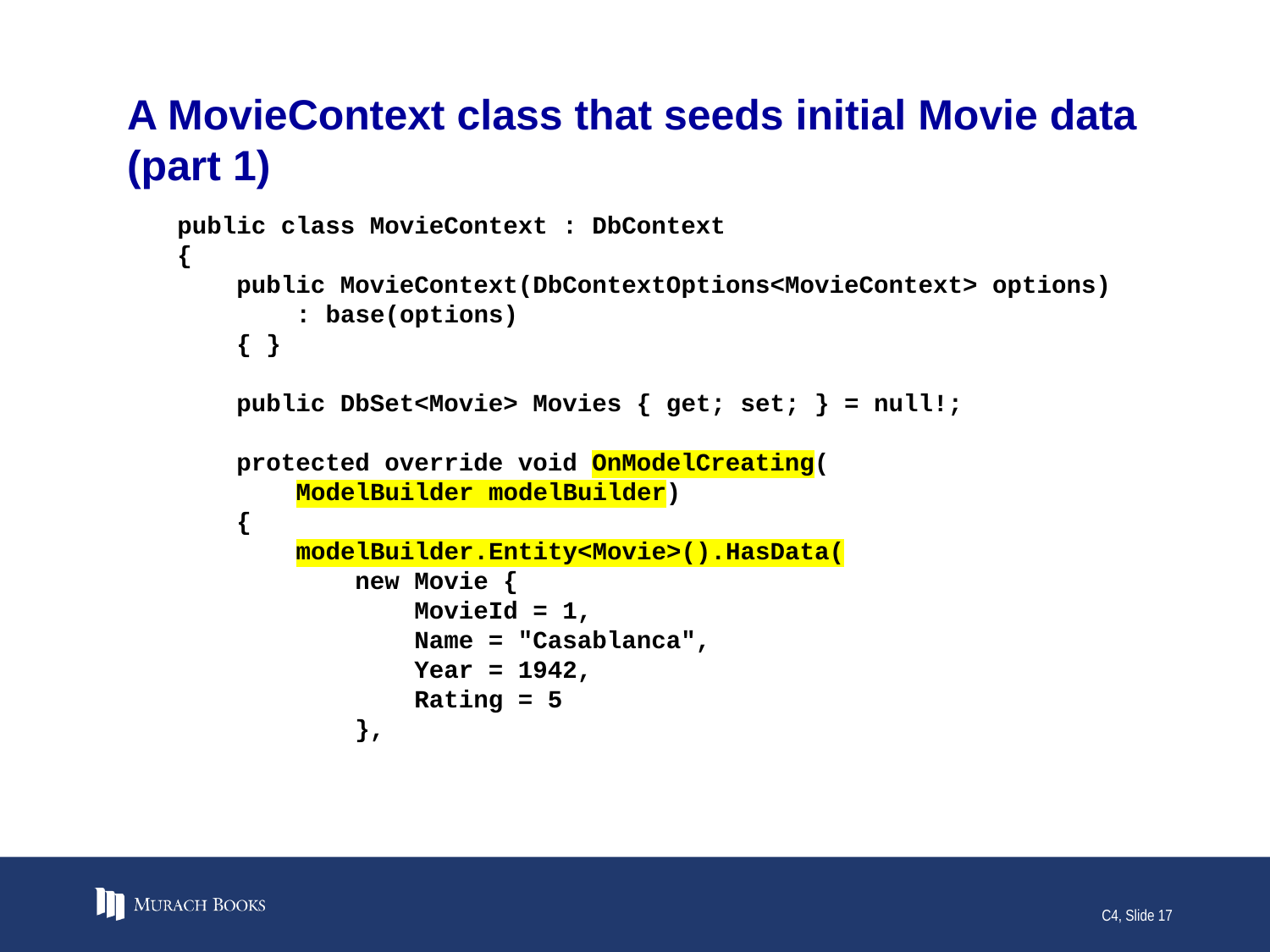

# A MovieContext class that seeds initial Movie data (part 1)
public class MovieContext : DbContext
{
    public MovieContext(DbContextOptions<MovieContext> options)
        : base(options)
    { }

    public DbSet<Movie> Movies { get; set; } = null!;

    protected override void OnModelCreating(
        ModelBuilder modelBuilder)
    {
        modelBuilder.Entity<Movie>().HasData(
            new Movie {
                MovieId = 1,
                Name = "Casablanca",
                Year = 1942,
                Rating = 5
            },

C4, Slide 17